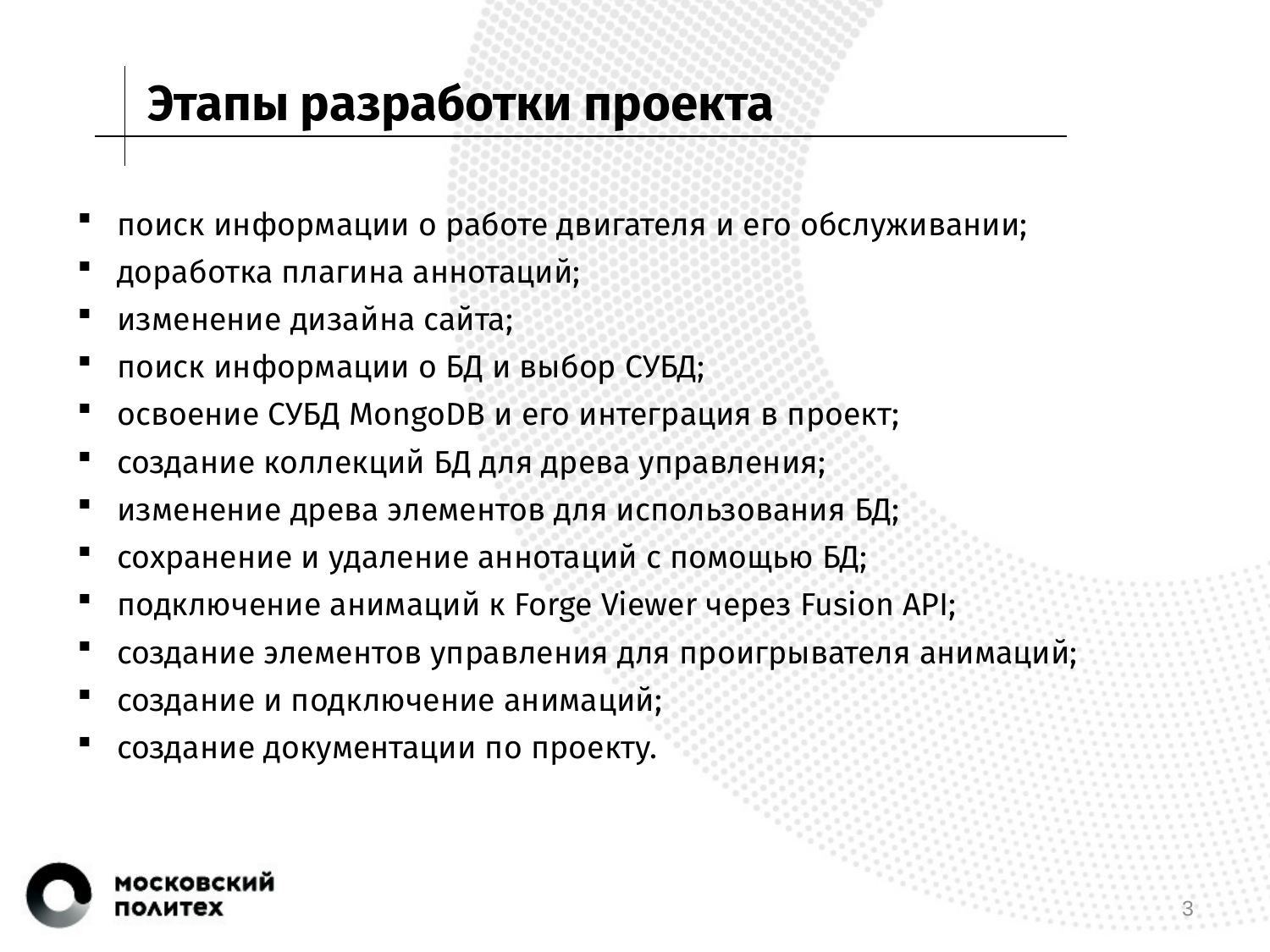

Этапы разработки проекта
поиск информации о работе двигателя и его обслуживании;
доработка плагина аннотаций;
изменение дизайна сайта;
поиск информации о БД и выбор СУБД;
освоение СУБД MongoDB и его интеграция в проект;
создание коллекций БД для древа управления;
изменение древа элементов для использования БД;
сохранение и удаление аннотаций с помощью БД;
подключение анимаций к Forge Viewer через Fusion API;
создание элементов управления для проигрывателя анимаций;
создание и подключение анимаций;
создание документации по проекту.

3